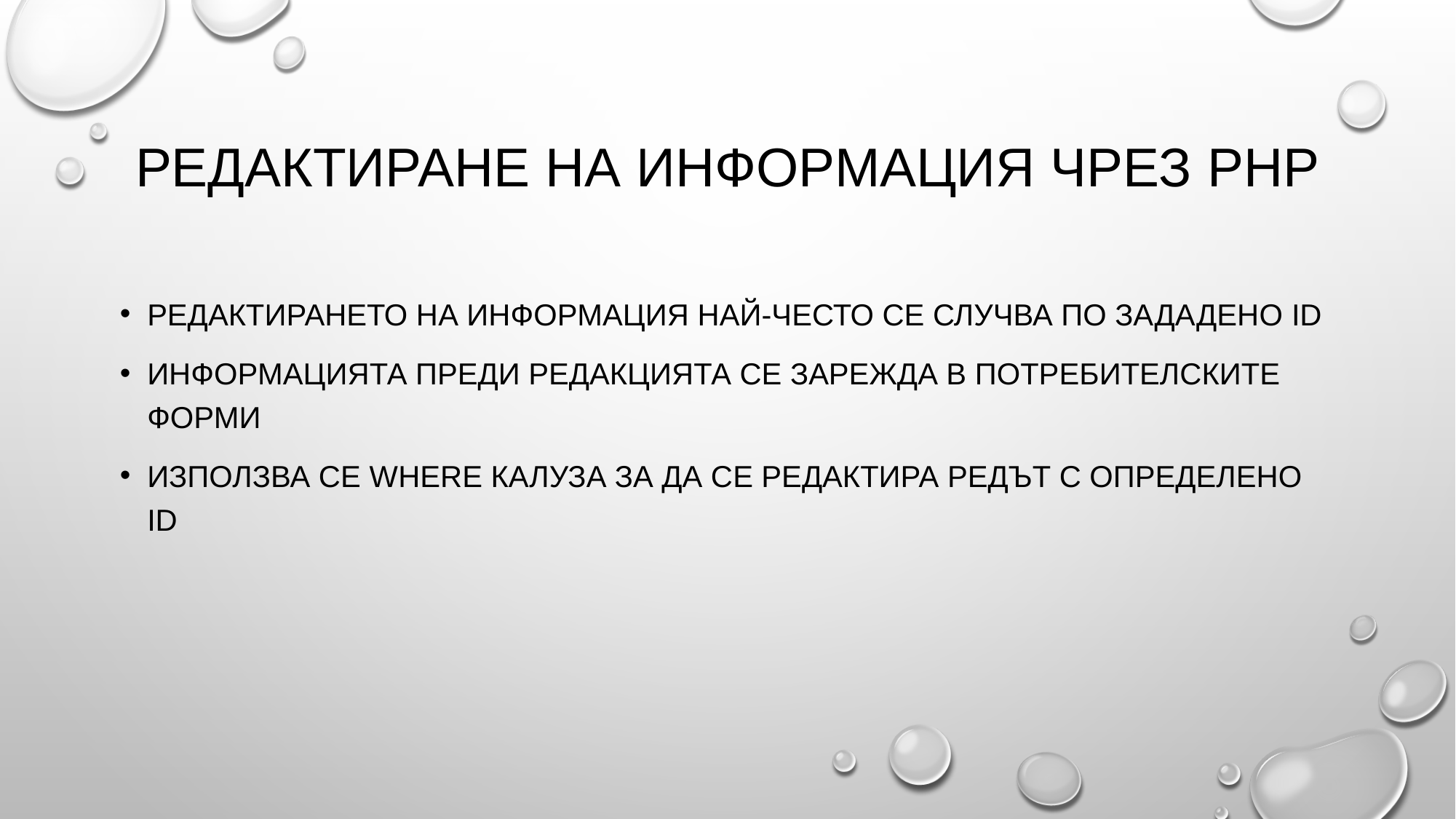

# РЕДАКтиране на информация чрез php
Редактирането на информация най-често се случва по зададено id
Информацията преди редакцията се зарежда в потребителските форми
Използва се where калуза за да се редактира редът с определено id